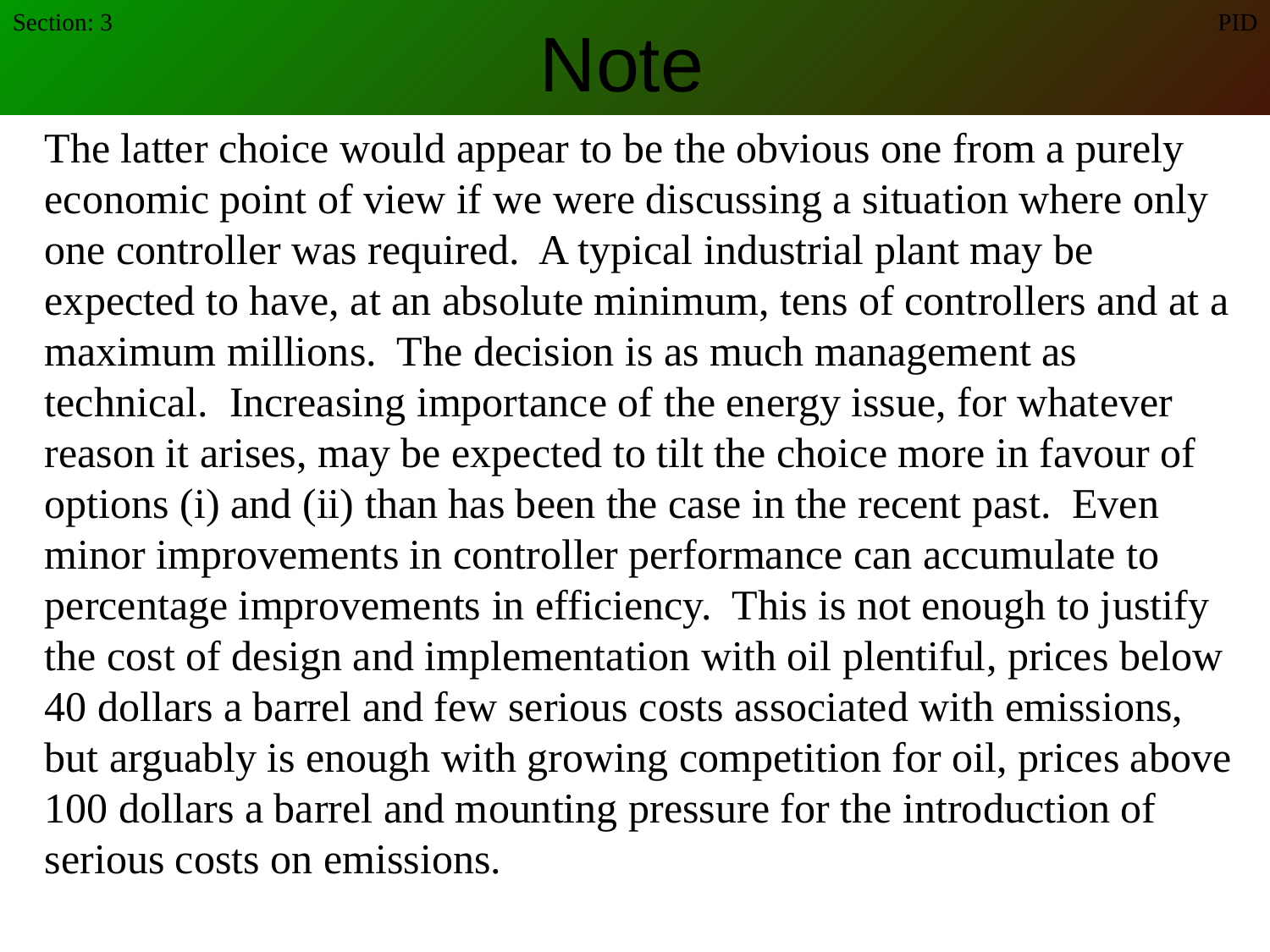

Section: 3
# Note
PID
The latter choice would appear to be the obvious one from a purely economic point of view if we were discussing a situation where only one controller was required.  A typical industrial plant may be expected to have, at an absolute minimum, tens of controllers and at a maximum millions.  The decision is as much management as technical.  Increasing importance of the energy issue, for whatever reason it arises, may be expected to tilt the choice more in favour of options (i) and (ii) than has been the case in the recent past.  Even minor improvements in controller performance can accumulate to percentage improvements in efficiency.  This is not enough to justify the cost of design and implementation with oil plentiful, prices below 40 dollars a barrel and few serious costs associated with emissions, but arguably is enough with growing competition for oil, prices above 100 dollars a barrel and mounting pressure for the introduction of serious costs on emissions.